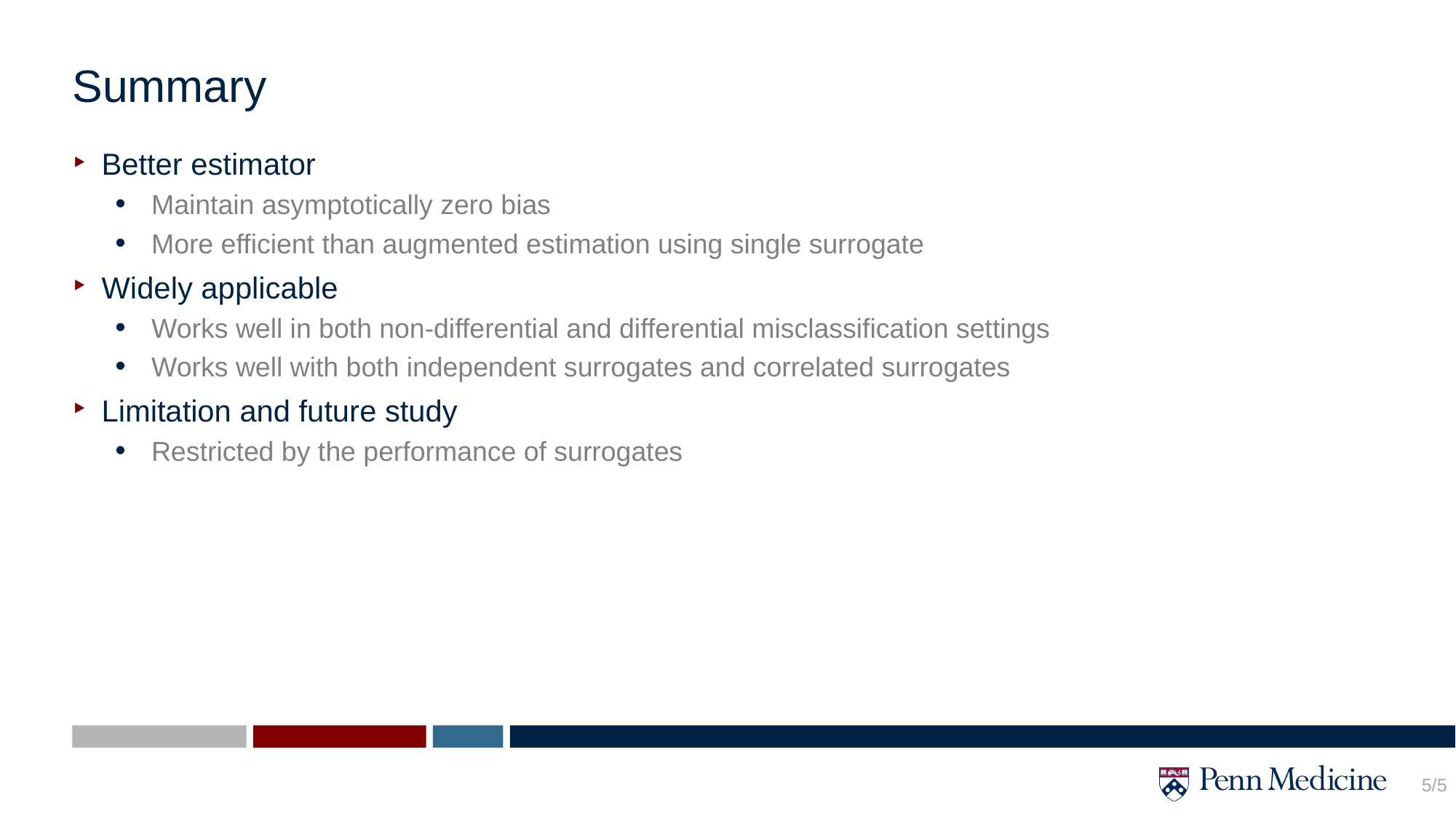

# Summary
Better estimator
Maintain asymptotically zero bias
More efficient than augmented estimation using single surrogate
Widely applicable
Works well in both non-differential and differential misclassification settings
Works well with both independent surrogates and correlated surrogates
Limitation and future study
Restricted by the performance of surrogates